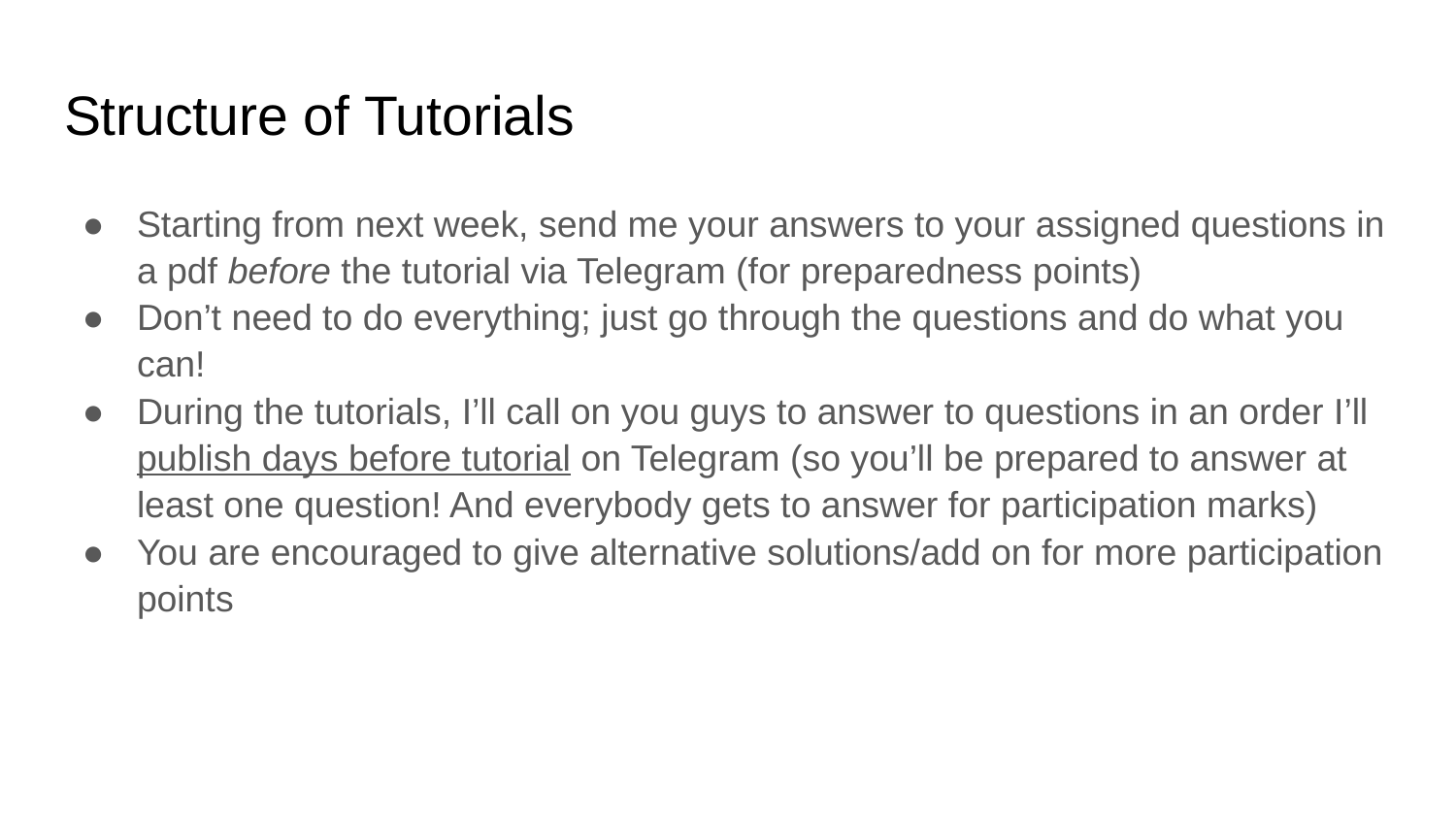

# Structure of Tutorials
Starting from next week, send me your answers to your assigned questions in a pdf before the tutorial via Telegram (for preparedness points)
Don’t need to do everything; just go through the questions and do what you can!
During the tutorials, I’ll call on you guys to answer to questions in an order I’ll publish days before tutorial on Telegram (so you’ll be prepared to answer at least one question! And everybody gets to answer for participation marks)
You are encouraged to give alternative solutions/add on for more participation points